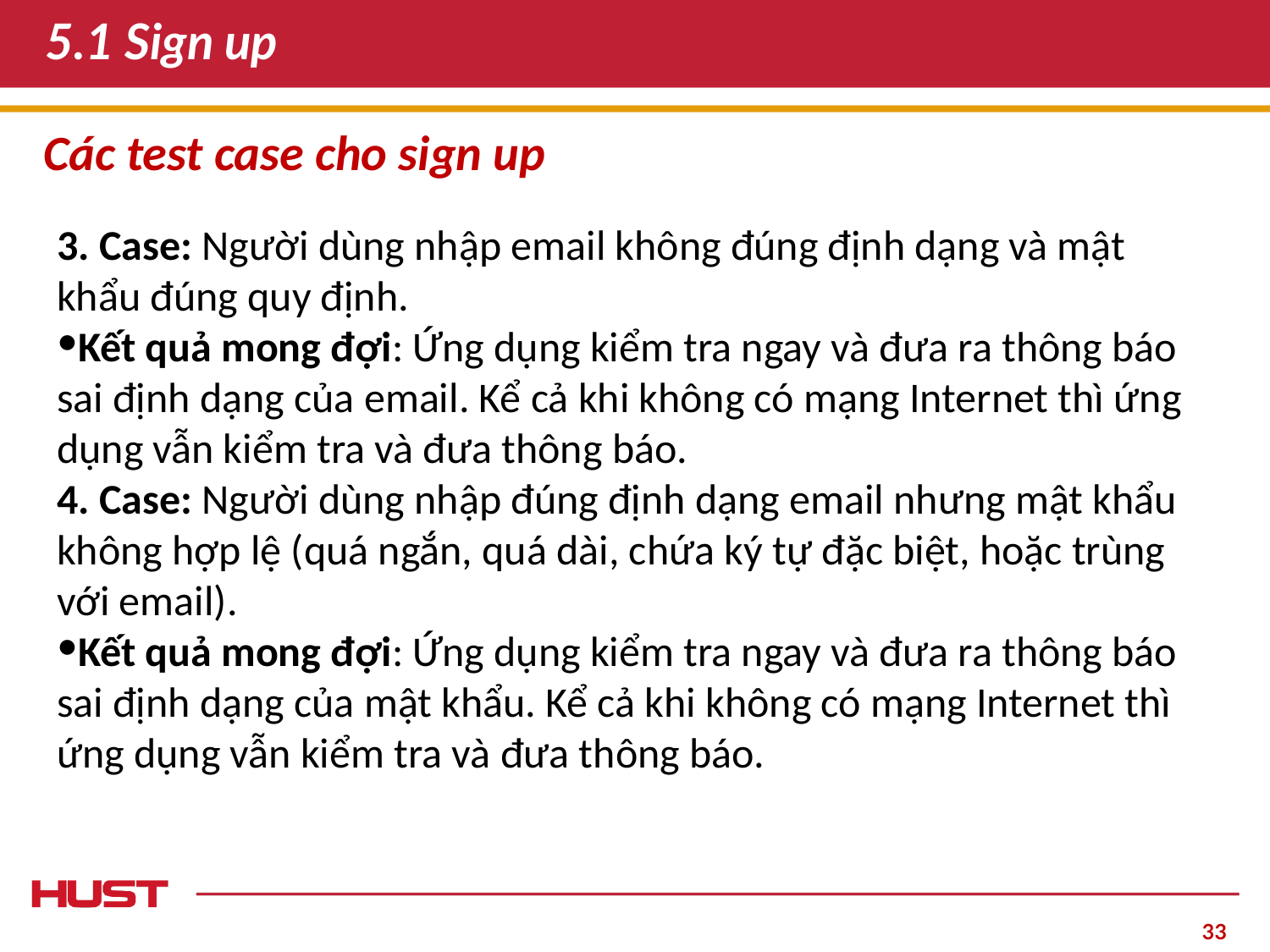

# 5.1 Sign up
Các test case cho sign up

3. Case: Người dùng nhập email không đúng định dạng và mật khẩu đúng quy định.
Kết quả mong đợi: Ứng dụng kiểm tra ngay và đưa ra thông báo sai định dạng của email. Kể cả khi không có mạng Internet thì ứng dụng vẫn kiểm tra và đưa thông báo.
4. Case: Người dùng nhập đúng định dạng email nhưng mật khẩu không hợp lệ (quá ngắn, quá dài, chứa ký tự đặc biệt, hoặc trùng với email).
Kết quả mong đợi: Ứng dụng kiểm tra ngay và đưa ra thông báo sai định dạng của mật khẩu. Kể cả khi không có mạng Internet thì ứng dụng vẫn kiểm tra và đưa thông báo.

33